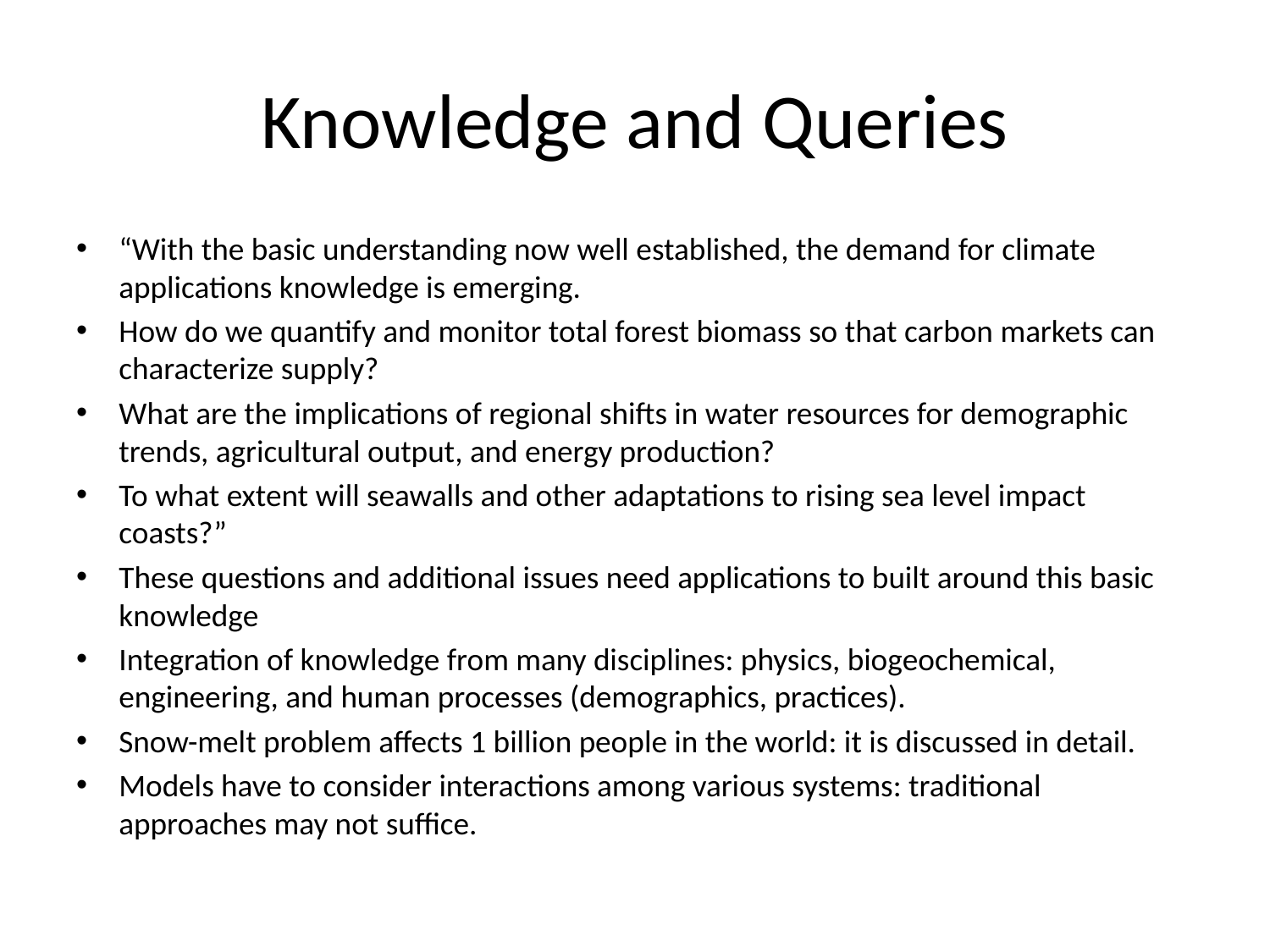

# Knowledge and Queries
“With the basic understanding now well established, the demand for climate applications knowledge is emerging.
How do we quantify and monitor total forest biomass so that carbon markets can characterize supply?
What are the implications of regional shifts in water resources for demographic trends, agricultural output, and energy production?
To what extent will seawalls and other adaptations to rising sea level impact coasts?”
These questions and additional issues need applications to built around this basic knowledge
Integration of knowledge from many disciplines: physics, biogeochemical, engineering, and human processes (demographics, practices).
Snow-melt problem affects 1 billion people in the world: it is discussed in detail.
Models have to consider interactions among various systems: traditional approaches may not suffice.